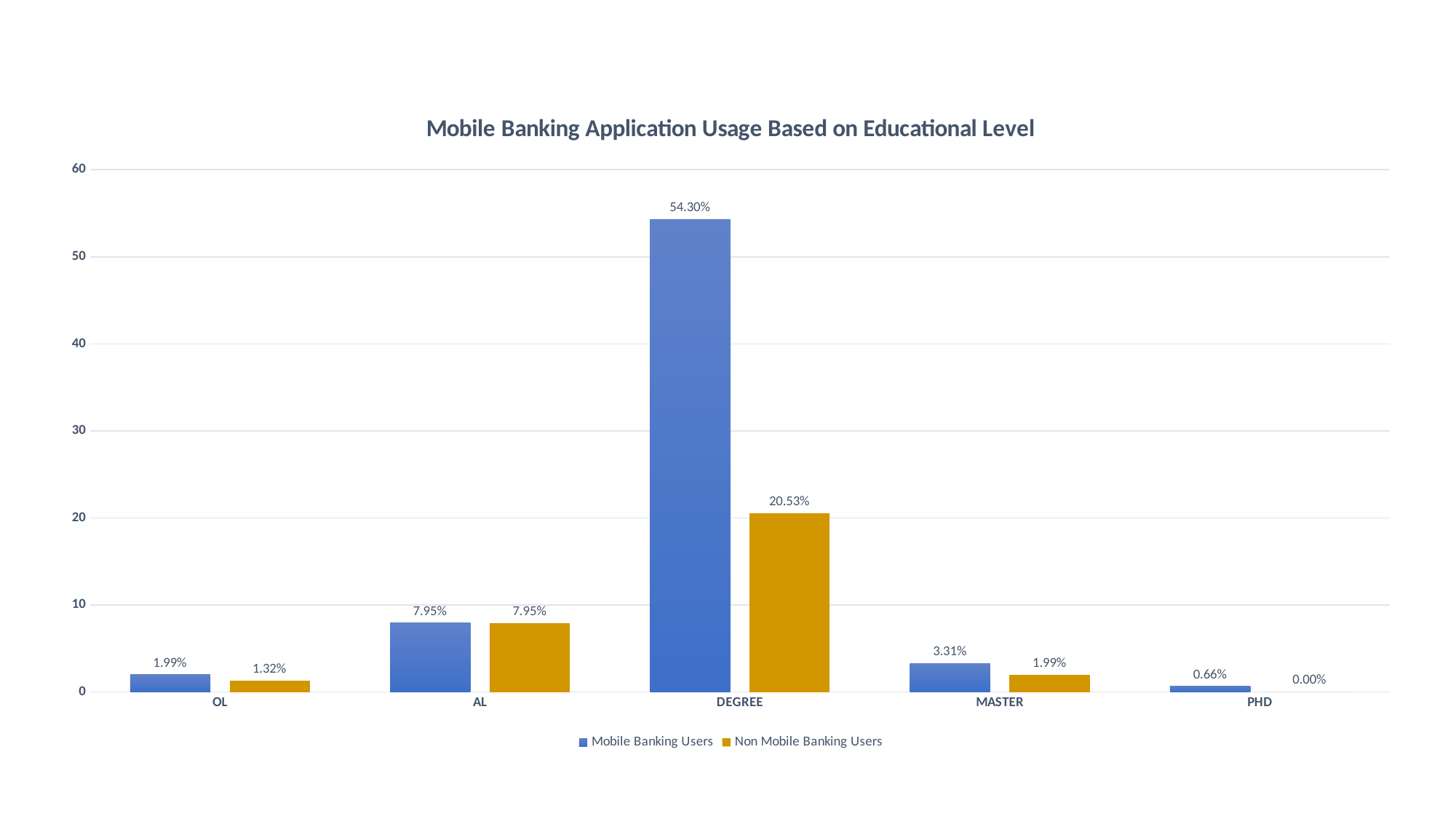

### Chart: Mobile Banking Application Usage Based on Educational Level

| Category | Mobile Banking Users | Non Mobile Banking Users |
|---|---|---|
| OL | 1.9867549668874174 | 1.3245033112582782 |
| AL | 7.9470198675496695 | 7.9470198675496695 |
| DEGREE | 54.3046357615894 | 20.52980132450331 |
| MASTER | 3.3112582781456954 | 1.9867549668874174 |
| PHD | 0.6622516556291391 | 0.0 |